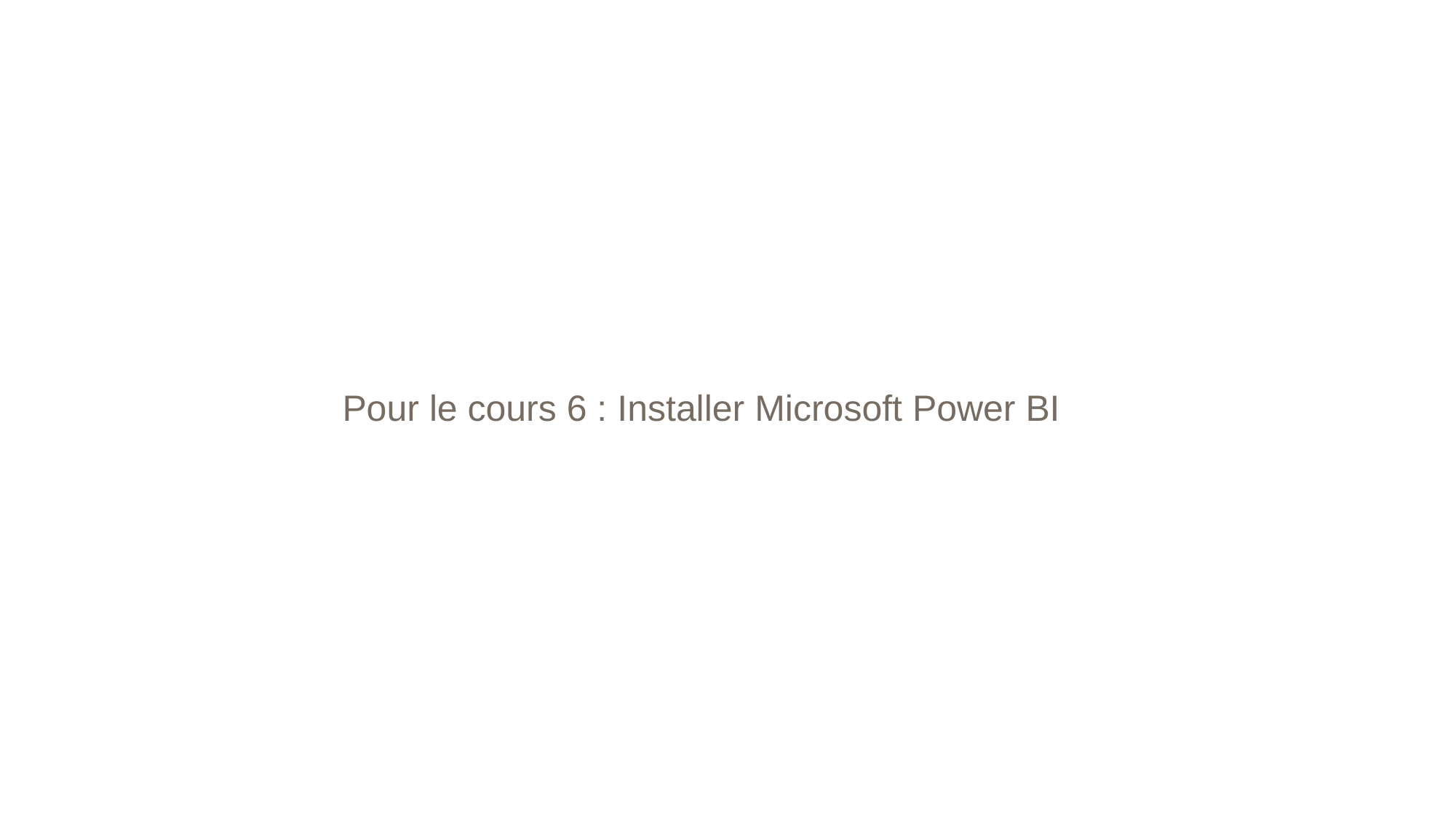

Pour le cours 6 : Installer Microsoft Power BI